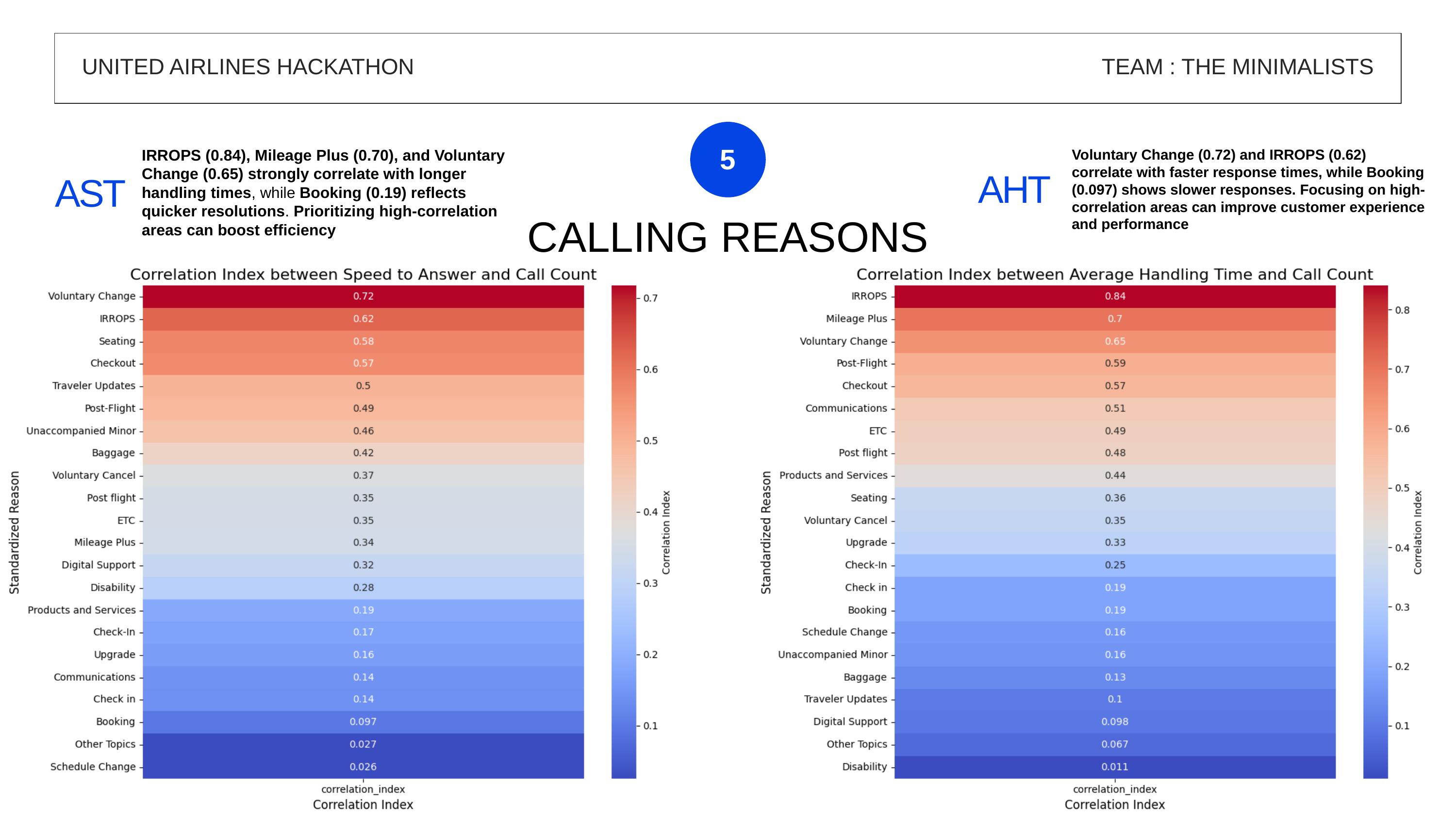

UNITED AIRLINES HACKATHON
TEAM : THE MINIMALISTS

5
CALLING REASONS
IRROPS (0.84), Mileage Plus (0.70), and Voluntary Change (0.65) strongly correlate with longer handling times, while Booking (0.19) reflects quicker resolutions. Prioritizing high-correlation areas can boost efficiency
Voluntary Change (0.72) and IRROPS (0.62) correlate with faster response times, while Booking (0.097) shows slower responses. Focusing on high-correlation areas can improve customer experience and performance
AHT
AST